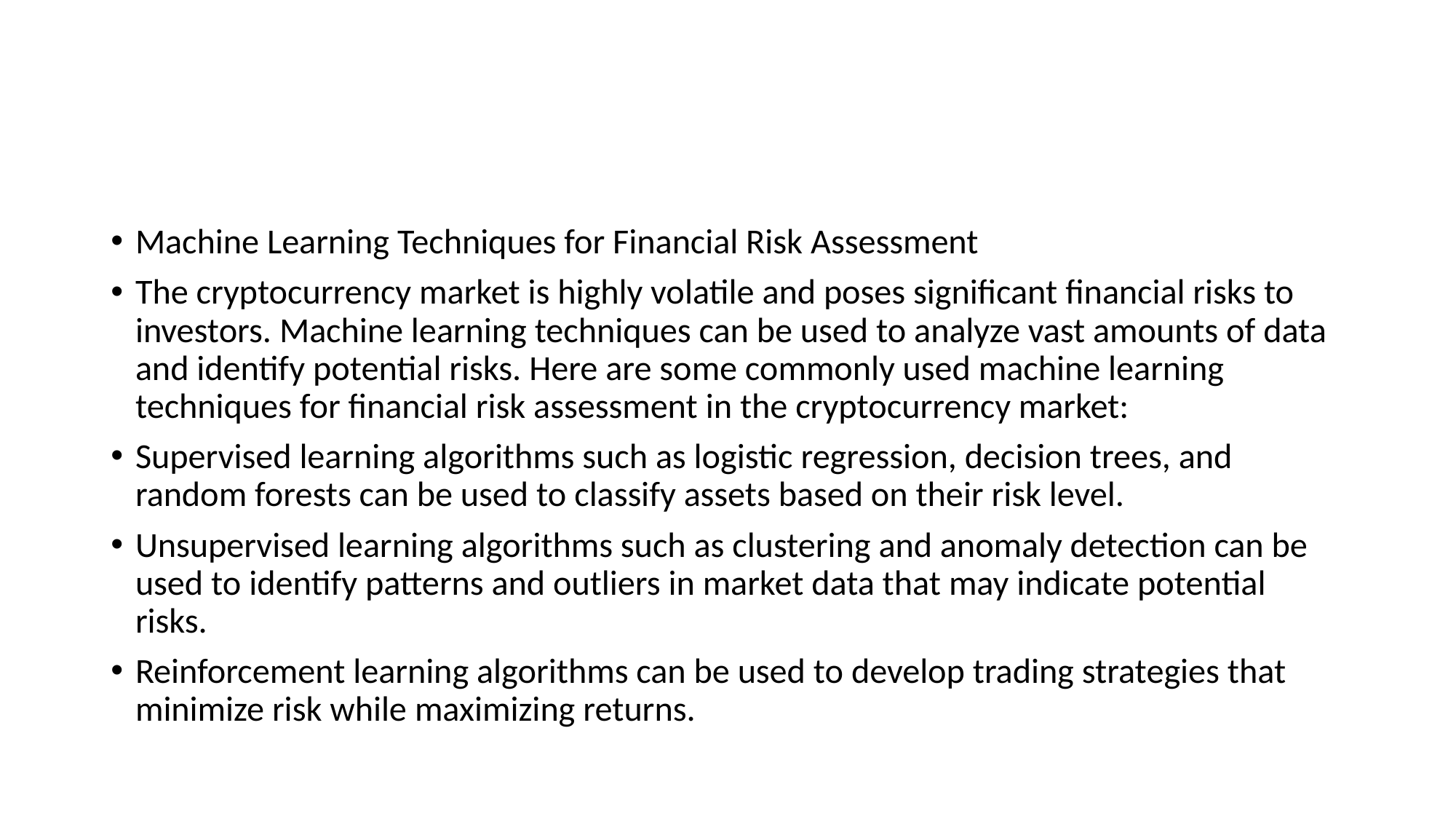

Machine Learning Techniques for Financial Risk Assessment
The cryptocurrency market is highly volatile and poses significant financial risks to investors. Machine learning techniques can be used to analyze vast amounts of data and identify potential risks. Here are some commonly used machine learning techniques for financial risk assessment in the cryptocurrency market:
Supervised learning algorithms such as logistic regression, decision trees, and random forests can be used to classify assets based on their risk level.
Unsupervised learning algorithms such as clustering and anomaly detection can be used to identify patterns and outliers in market data that may indicate potential risks.
Reinforcement learning algorithms can be used to develop trading strategies that minimize risk while maximizing returns.